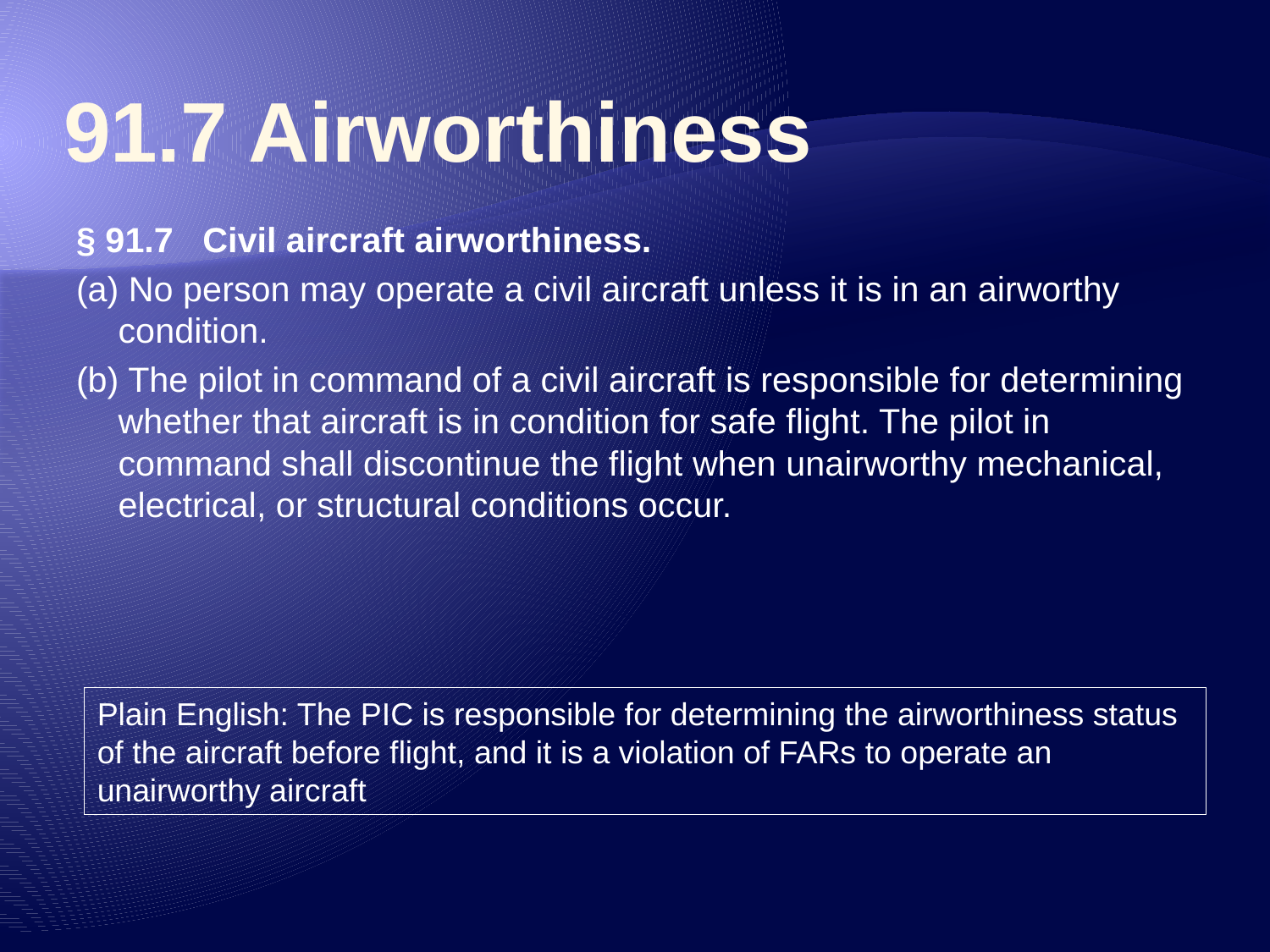

# 91.7 Airworthiness
§ 91.7   Civil aircraft airworthiness.
(a) No person may operate a civil aircraft unless it is in an airworthy condition.
(b) The pilot in command of a civil aircraft is responsible for determining whether that aircraft is in condition for safe flight. The pilot in command shall discontinue the flight when unairworthy mechanical, electrical, or structural conditions occur.

Plain English: The PIC is responsible for determining the airworthiness status of the aircraft before flight, and it is a violation of FARs to operate an unairworthy aircraft